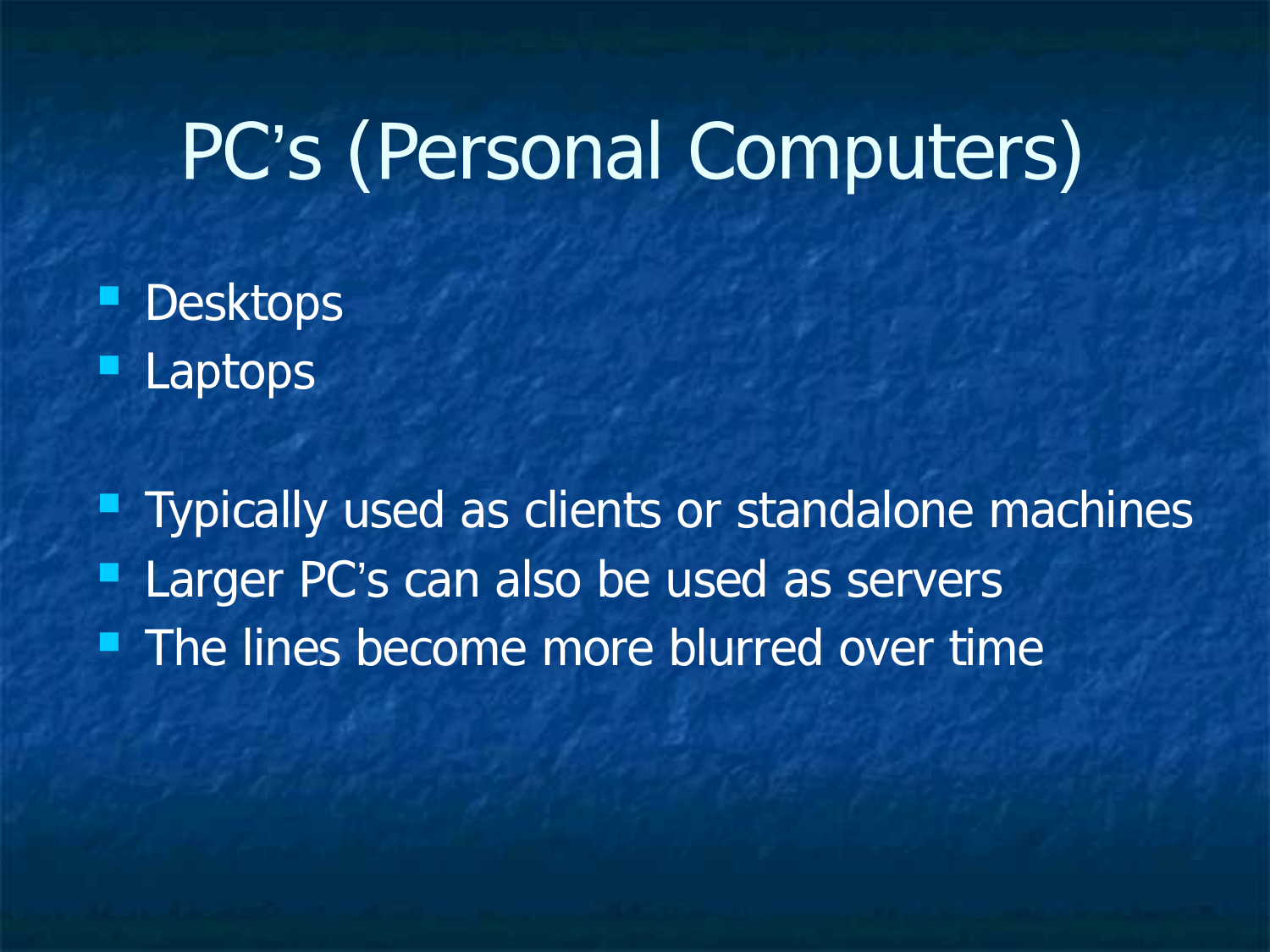

# PC’s (Personal Computers)
Desktops
Laptops

Typically used as clients or standalone machines
Larger PC’s can also be used as servers
The lines become more blurred over time